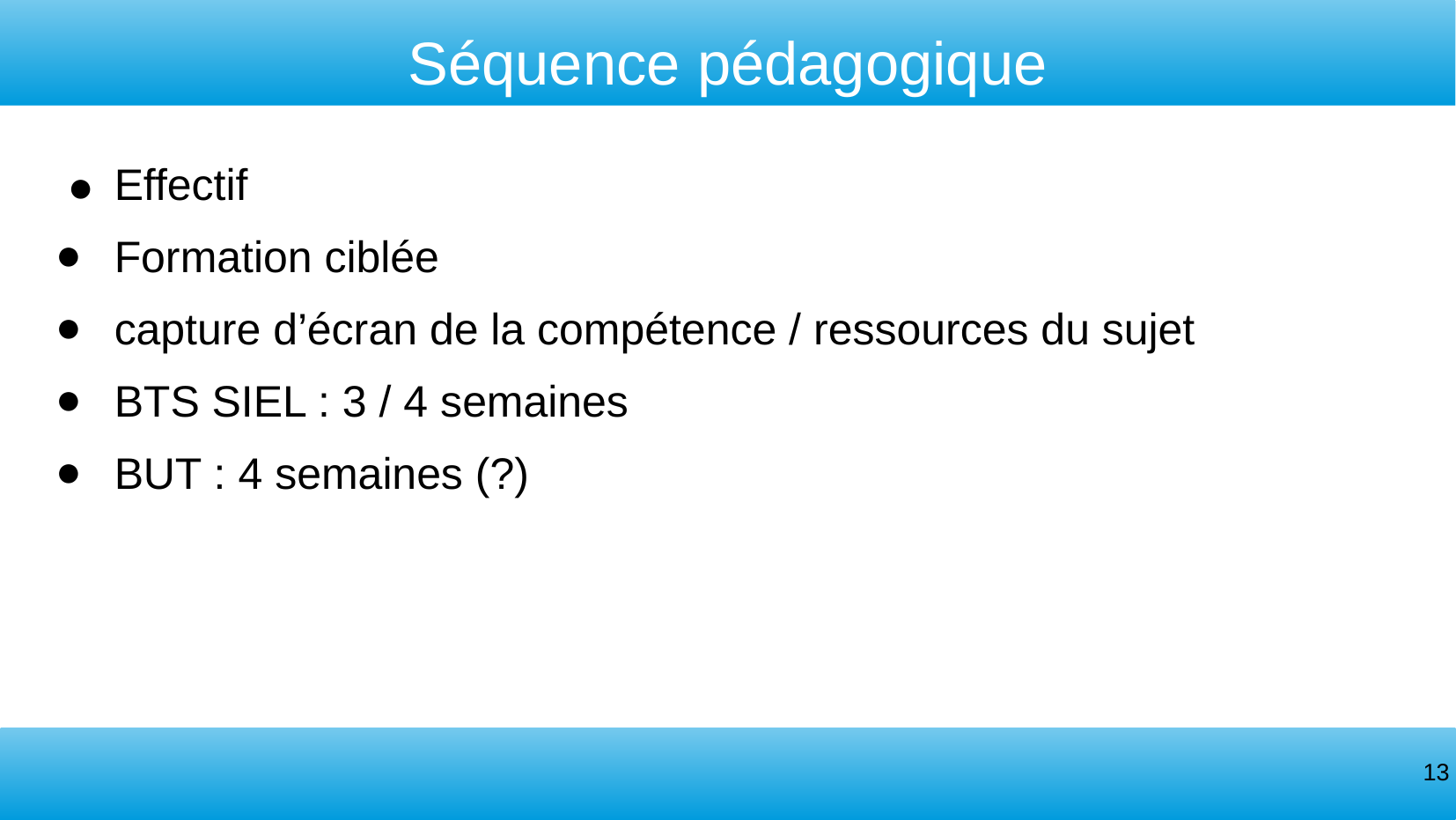

Séquence pédagogique
Effectif
Formation ciblée
capture d’écran de la compétence / ressources du sujet
BTS SIEL : 3 / 4 semaines
BUT : 4 semaines (?)
13